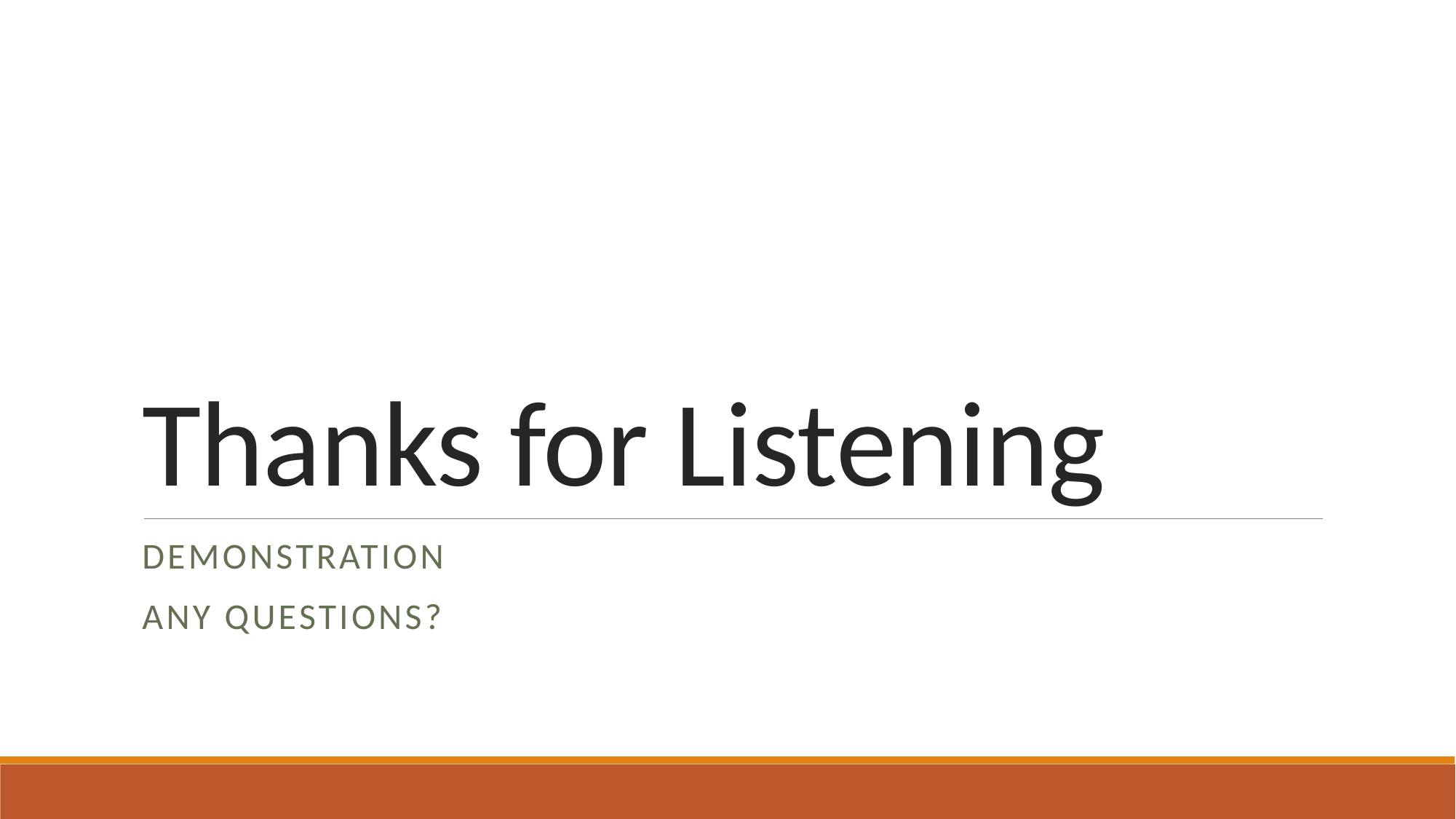

# Thanks for Listening
Demonstration
ANY Questions?